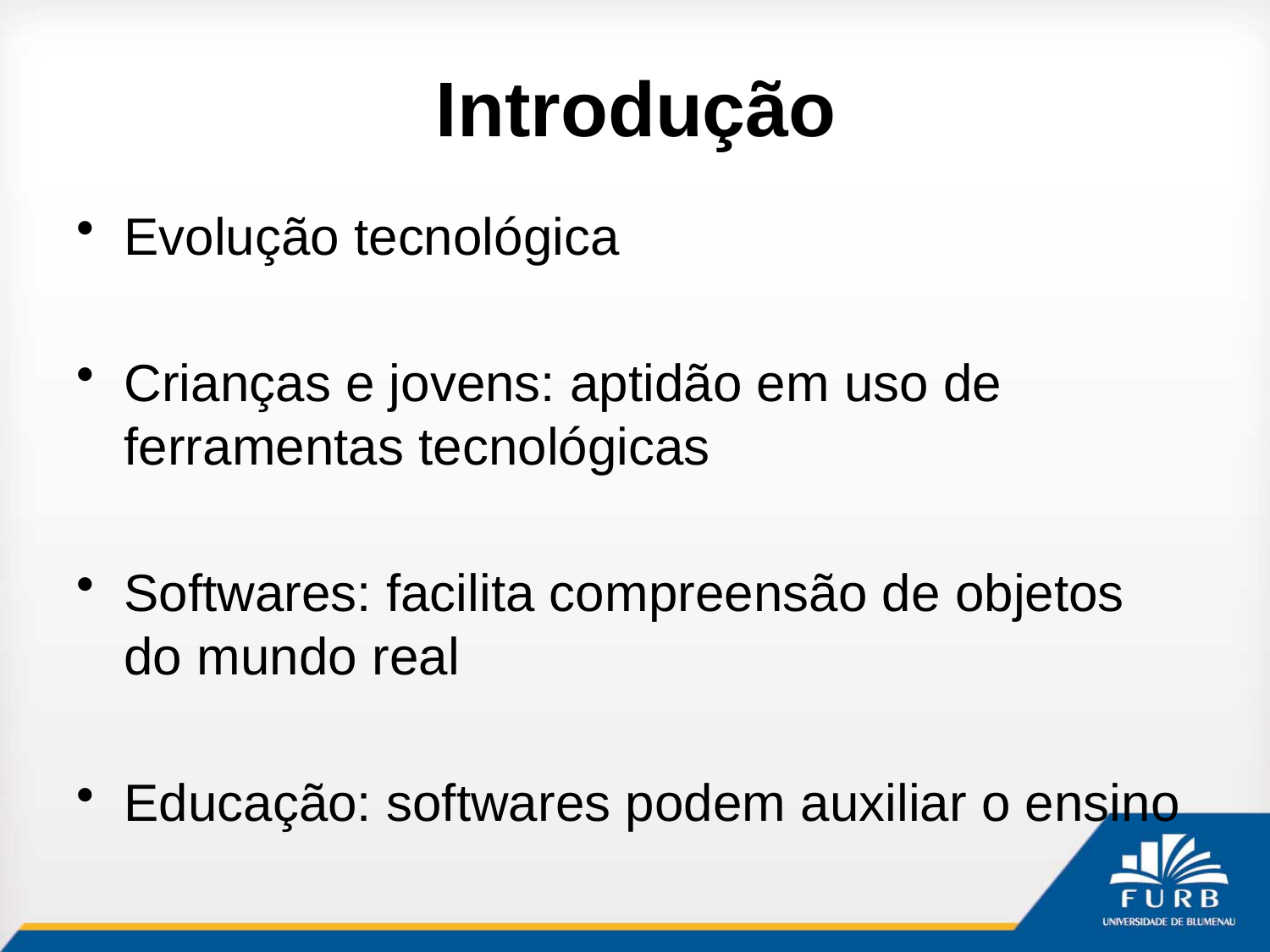

# Introdução
Evolução tecnológica

Crianças e jovens: aptidão em uso de ferramentas tecnológicas

Softwares: facilita compreensão de objetos do mundo real

Educação: softwares podem auxiliar o ensino